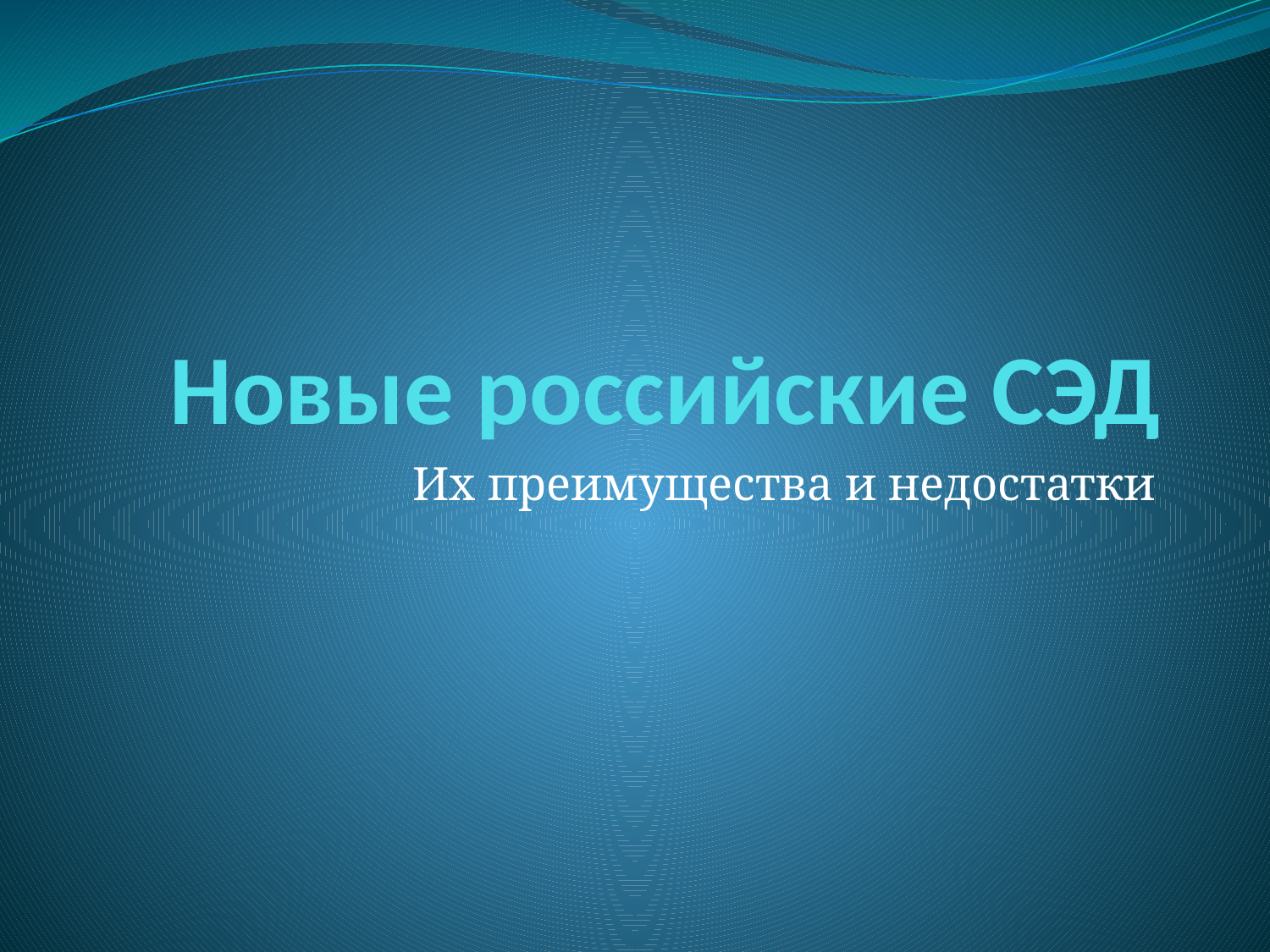

# Новые российские СЭД
Их преимущества и недостатки